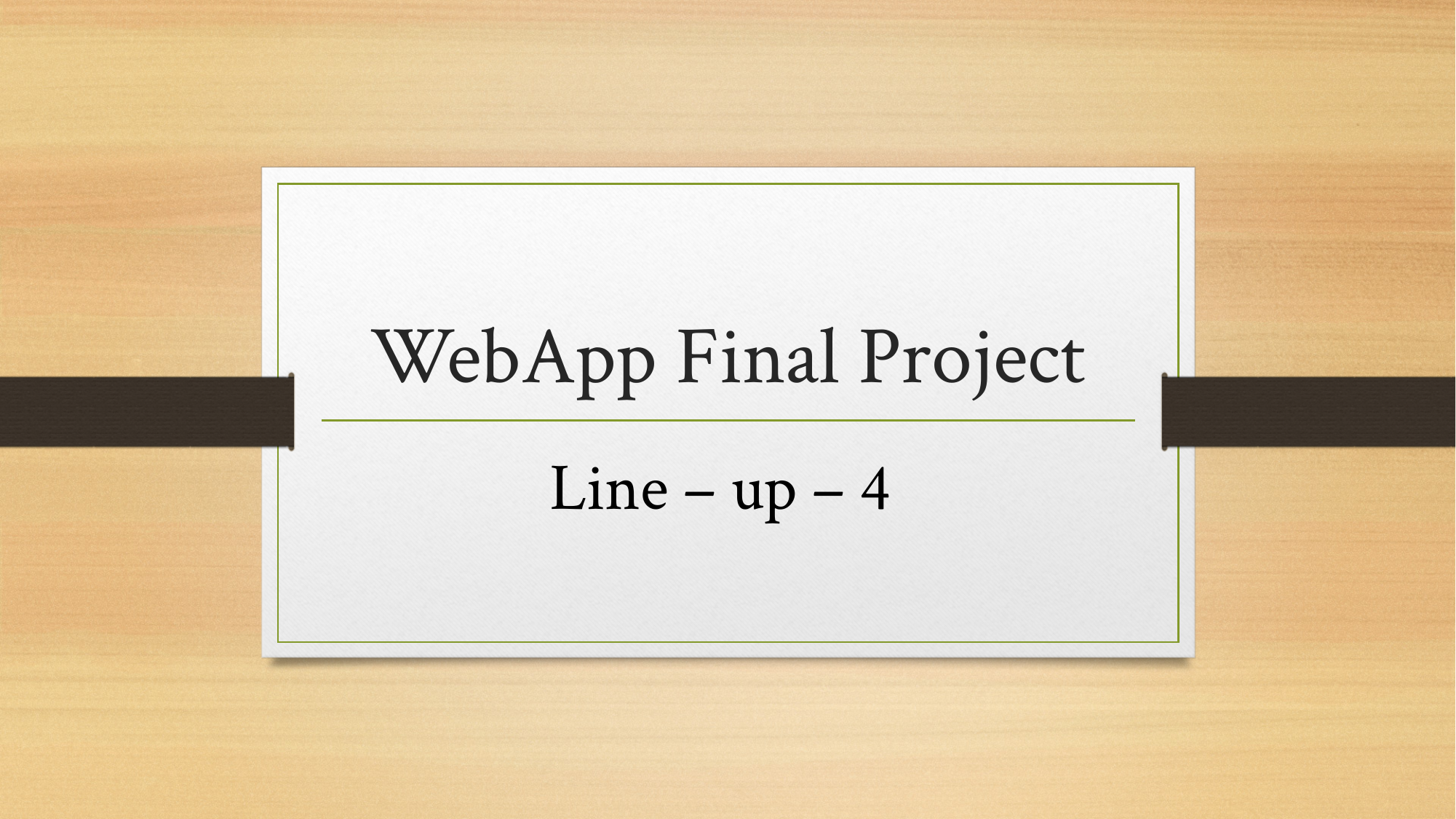

# WebApp Final Project
Line – up – 4